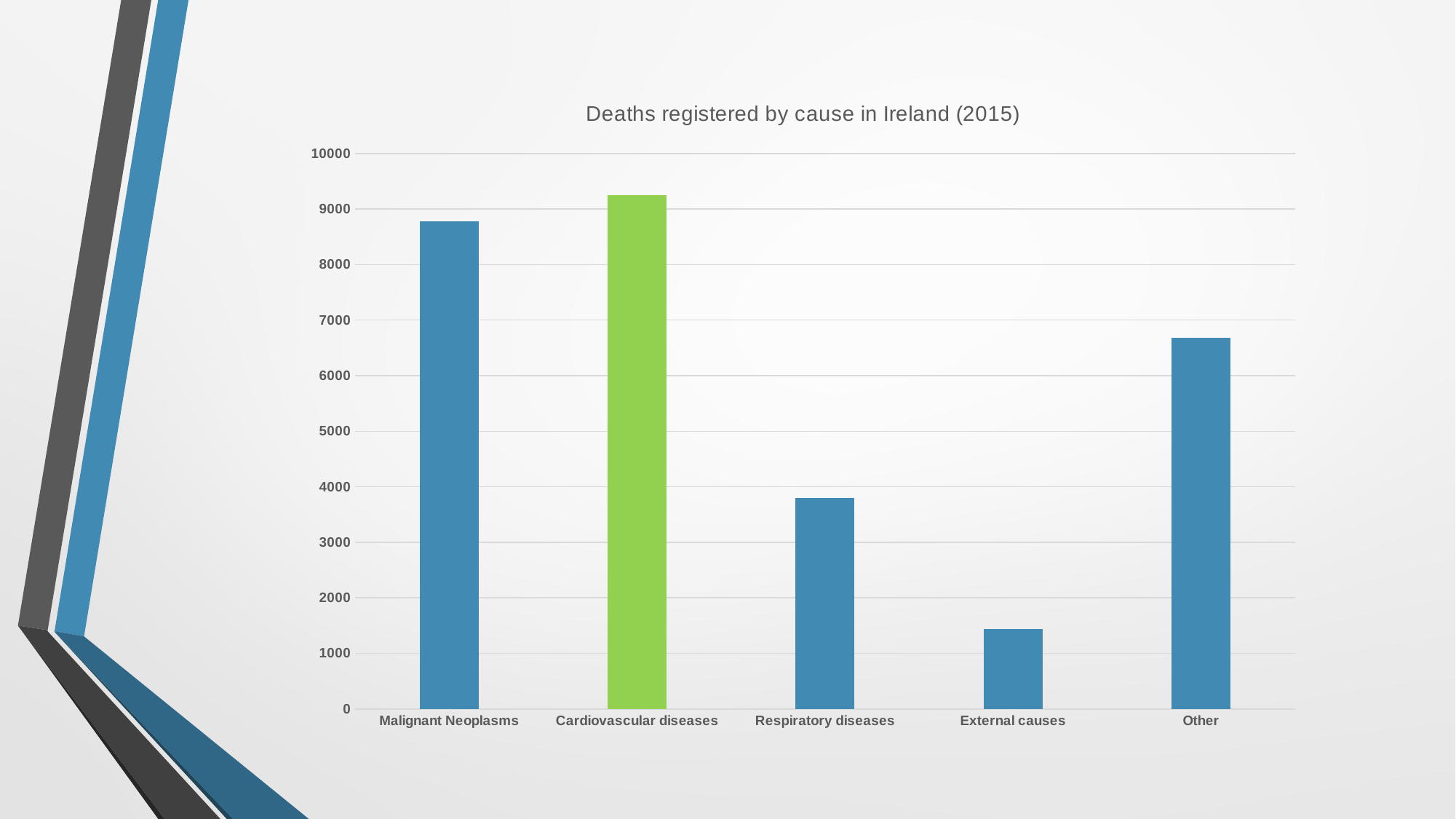

### Chart: Deaths registered by cause in Ireland (2015)

| Category |  |
|---|---|
| Malignant Neoplasms | 8783.0 |
| Cardiovascular diseases | 9249.0 |
| Respiratory diseases | 3793.0 |
| External causes | 1439.0 |
| Other | 6688.0 |